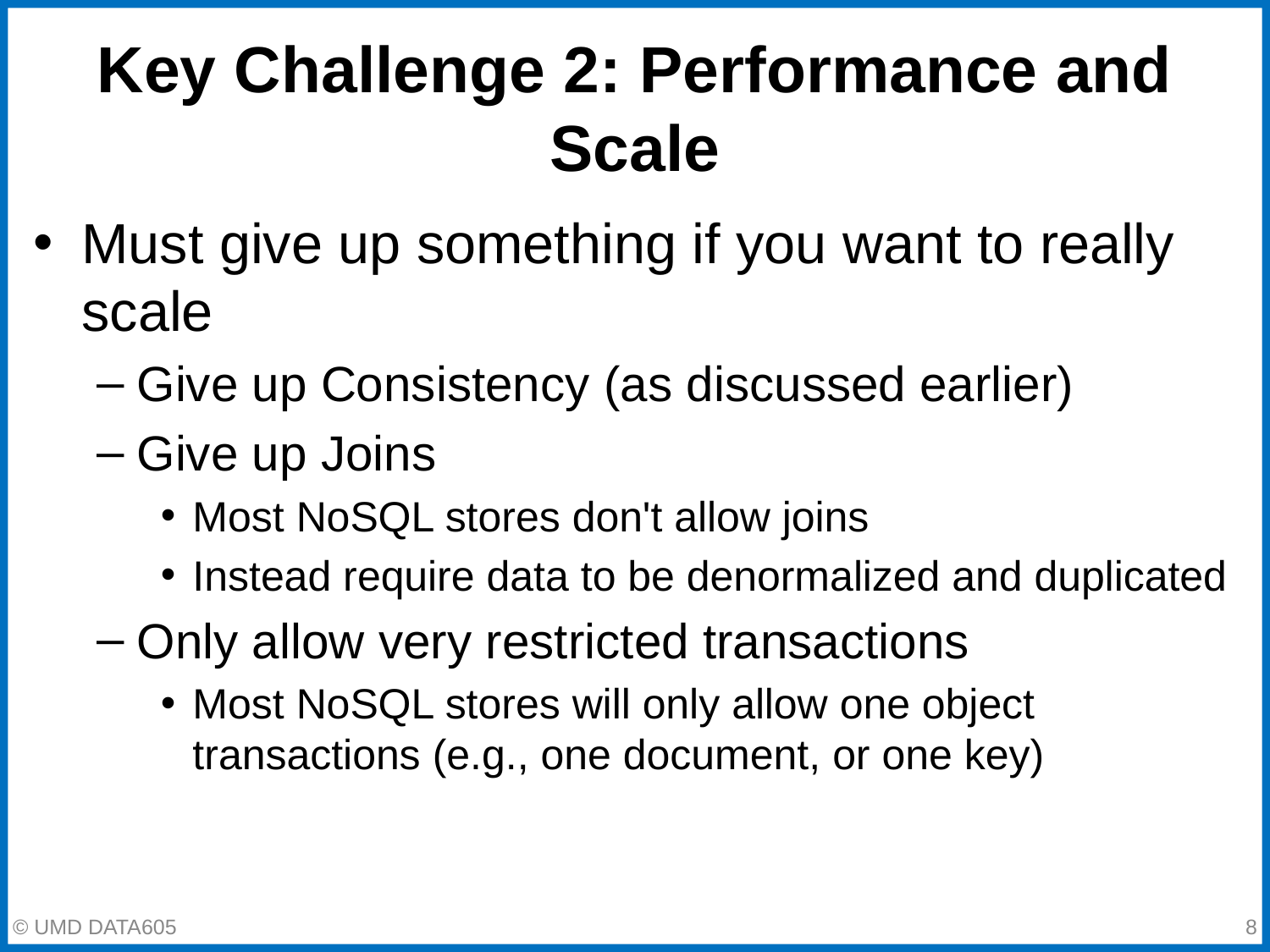

# Key Challenge 2: Performance and Scale
Must give up something if you want to really scale
Give up Consistency (as discussed earlier)
Give up Joins
Most NoSQL stores don't allow joins
Instead require data to be denormalized and duplicated
Only allow very restricted transactions
Most NoSQL stores will only allow one object transactions (e.g., one document, or one key)

8